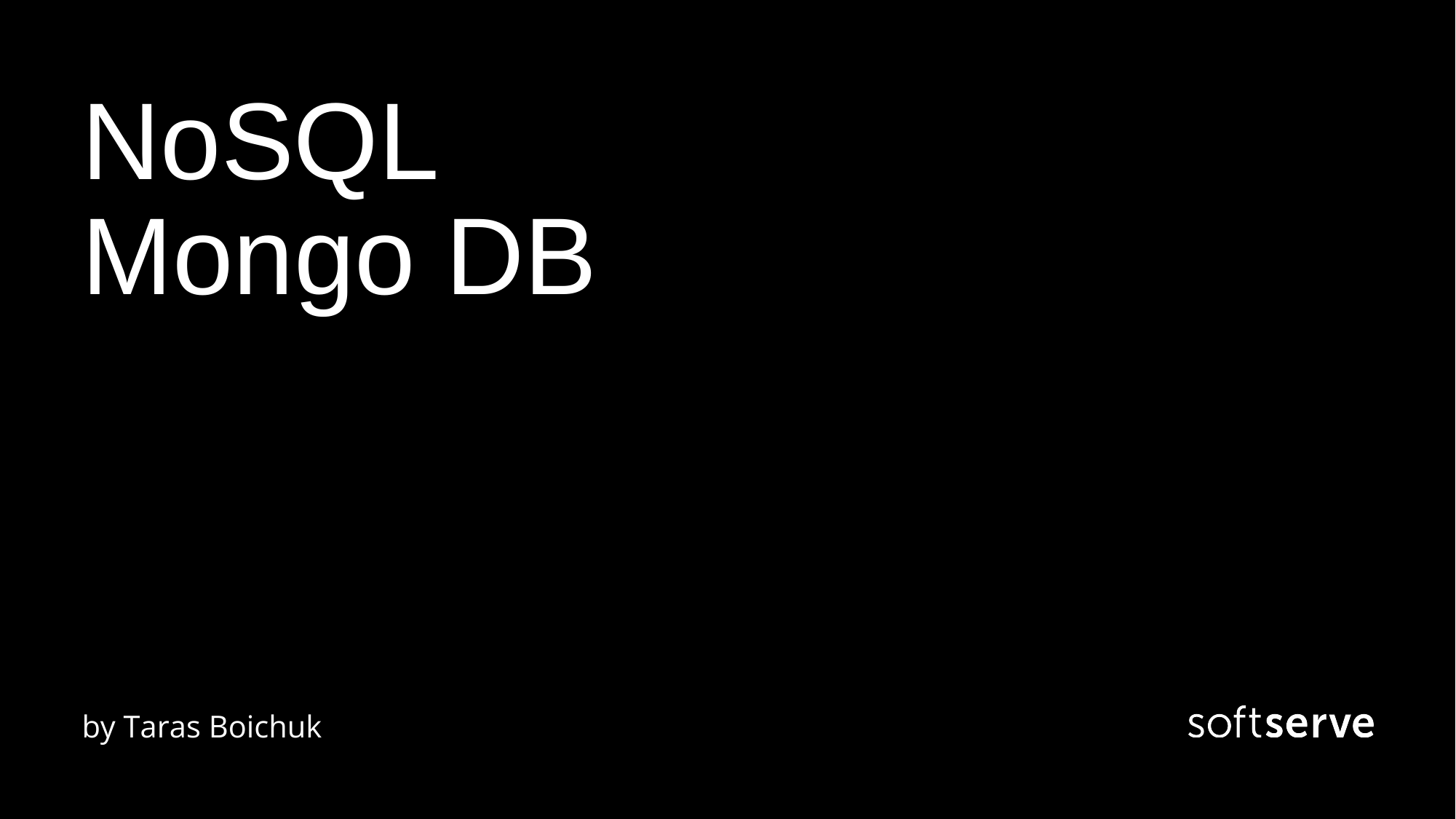

# NoSQL
Mongo DB
by Taras Boichuk